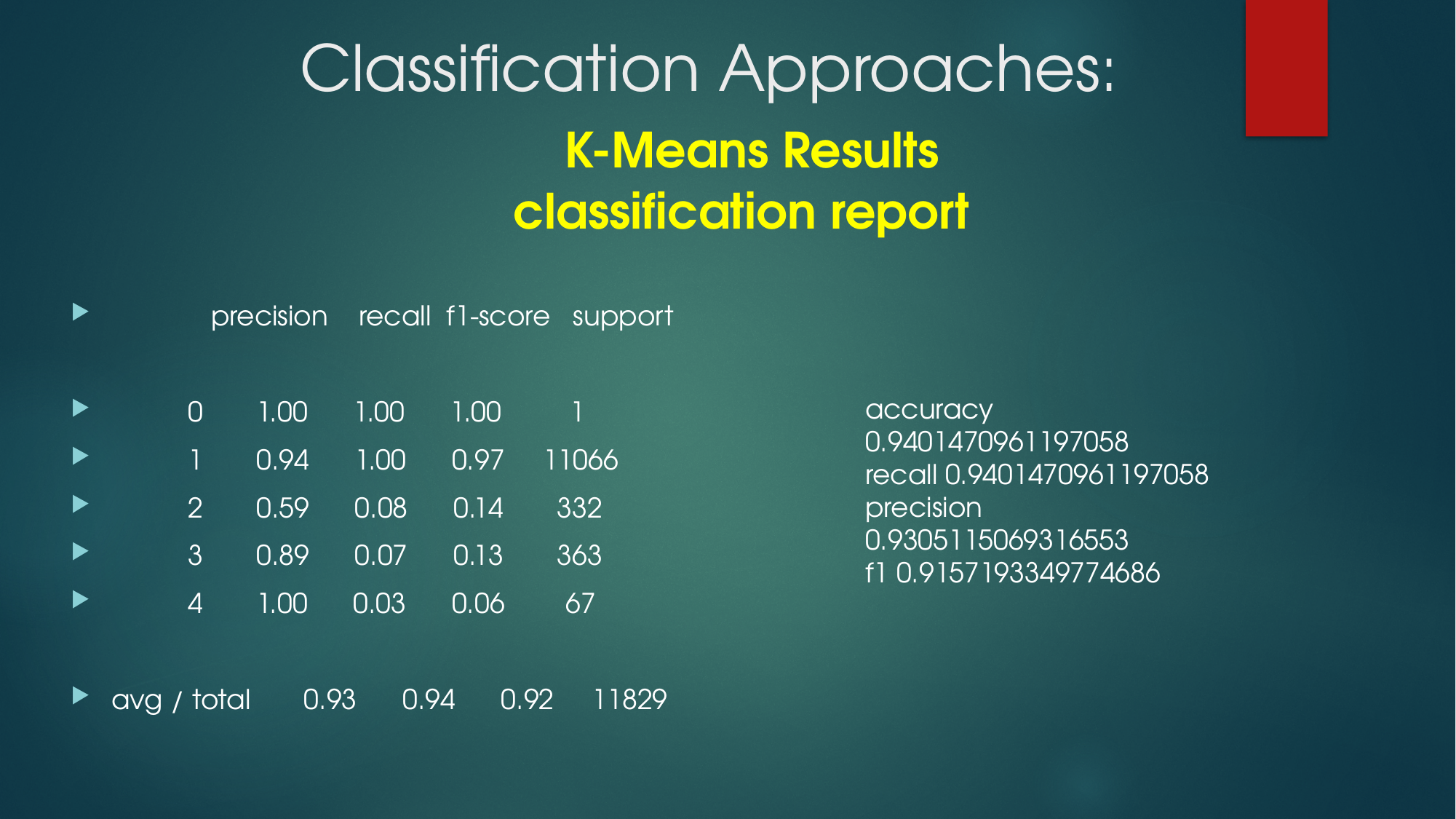

# Classification Approaches: K-Means Results classification report

             precision    recall  f1-score   support

          0       1.00      1.00      1.00         1
          1       0.94      1.00      0.97     11066
          2       0.59      0.08      0.14       332
          3       0.89      0.07      0.13       363
          4       1.00      0.03      0.06        67

avg / total       0.93      0.94      0.92     11829
accuracy 0.9401470961197058
recall 0.9401470961197058
precision 0.9305115069316553
f1 0.9157193349774686